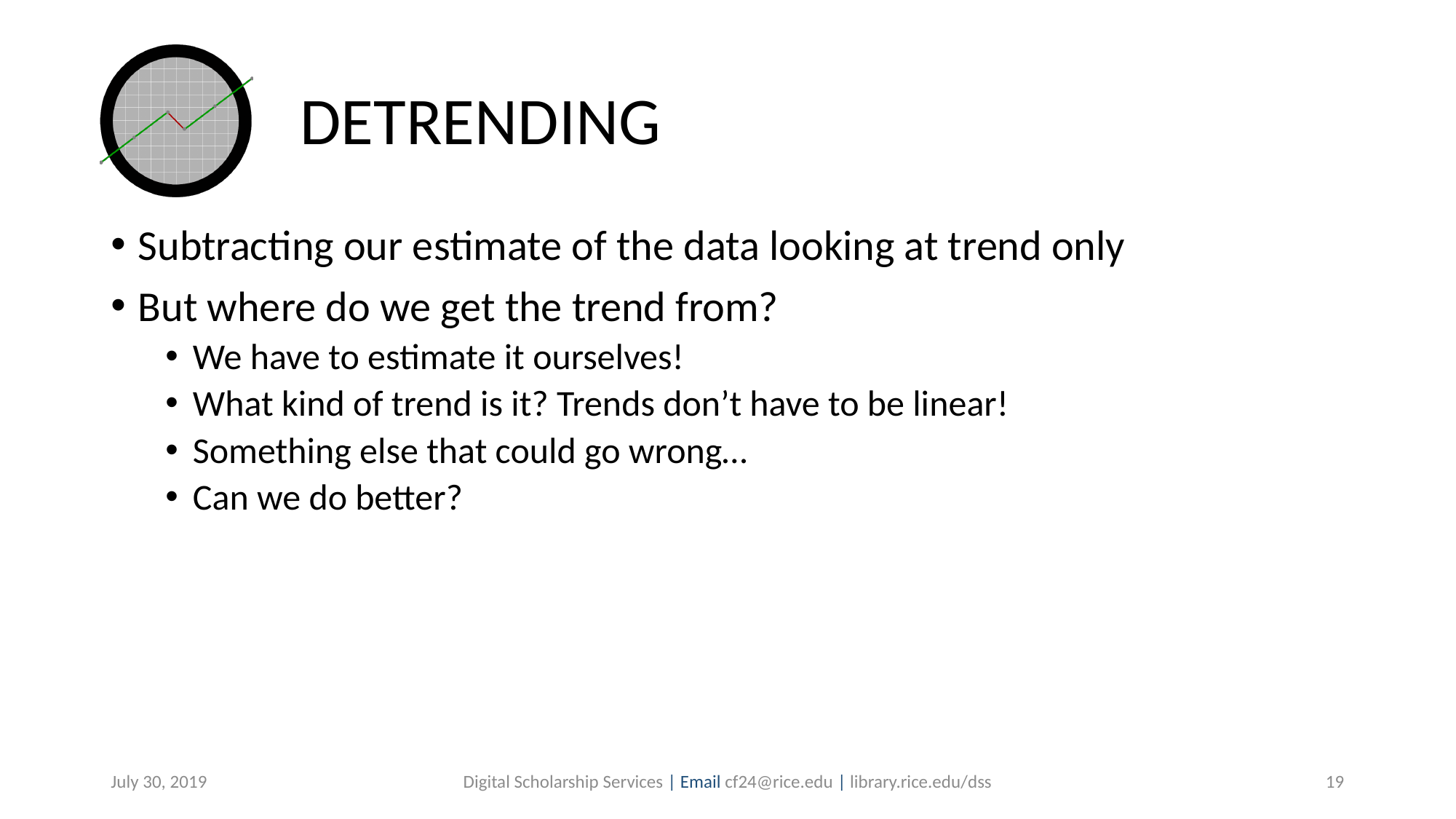

# DETRENDING
Subtracting our estimate of the data looking at trend only
But where do we get the trend from?
We have to estimate it ourselves!
What kind of trend is it? Trends don’t have to be linear!
Something else that could go wrong…
Can we do better?
July 30, 2019
Digital Scholarship Services | Email cf24@rice.edu | library.rice.edu/dss
19